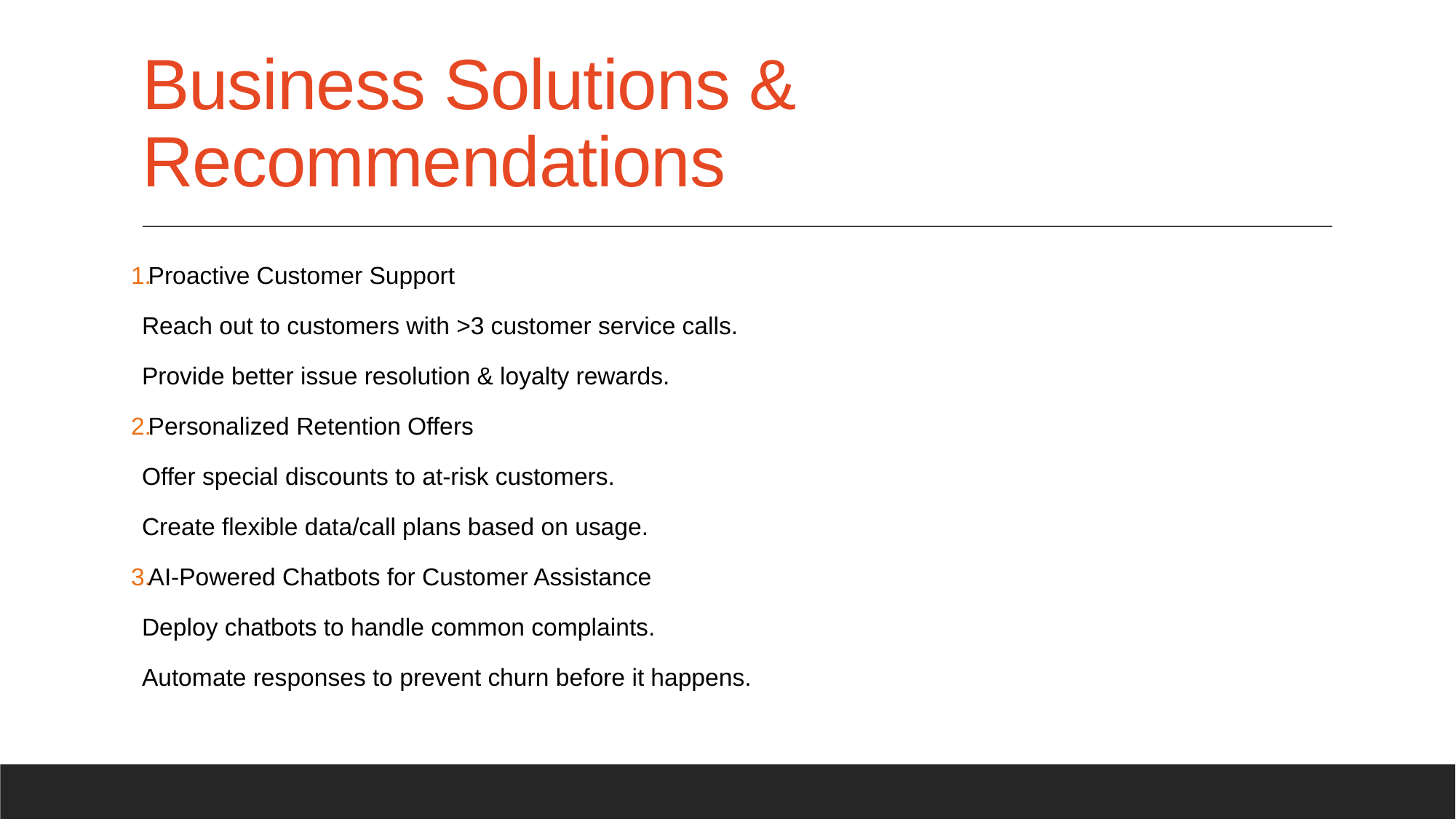

# Business Solutions & Recommendations
Proactive Customer Support
Reach out to customers with >3 customer service calls.
Provide better issue resolution & loyalty rewards.
Personalized Retention Offers
Offer special discounts to at-risk customers.
Create flexible data/call plans based on usage.
AI-Powered Chatbots for Customer Assistance
Deploy chatbots to handle common complaints.
Automate responses to prevent churn before it happens.